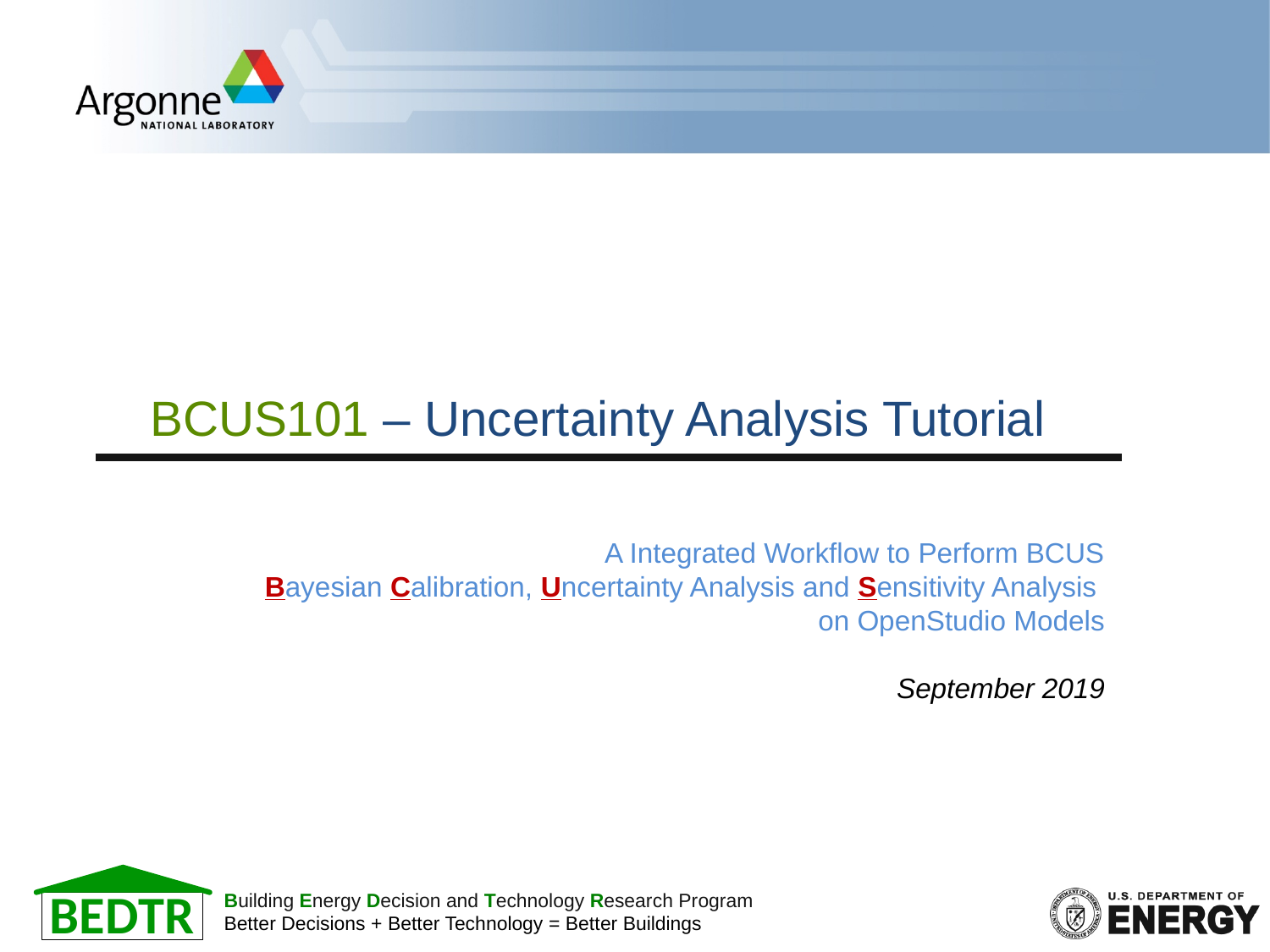

# BCUS101 – Uncertainty Analysis Tutorial
A Integrated Workflow to Perform BCUS
Bayesian Calibration, Uncertainty Analysis and Sensitivity Analysis
on OpenStudio Models

September 2019